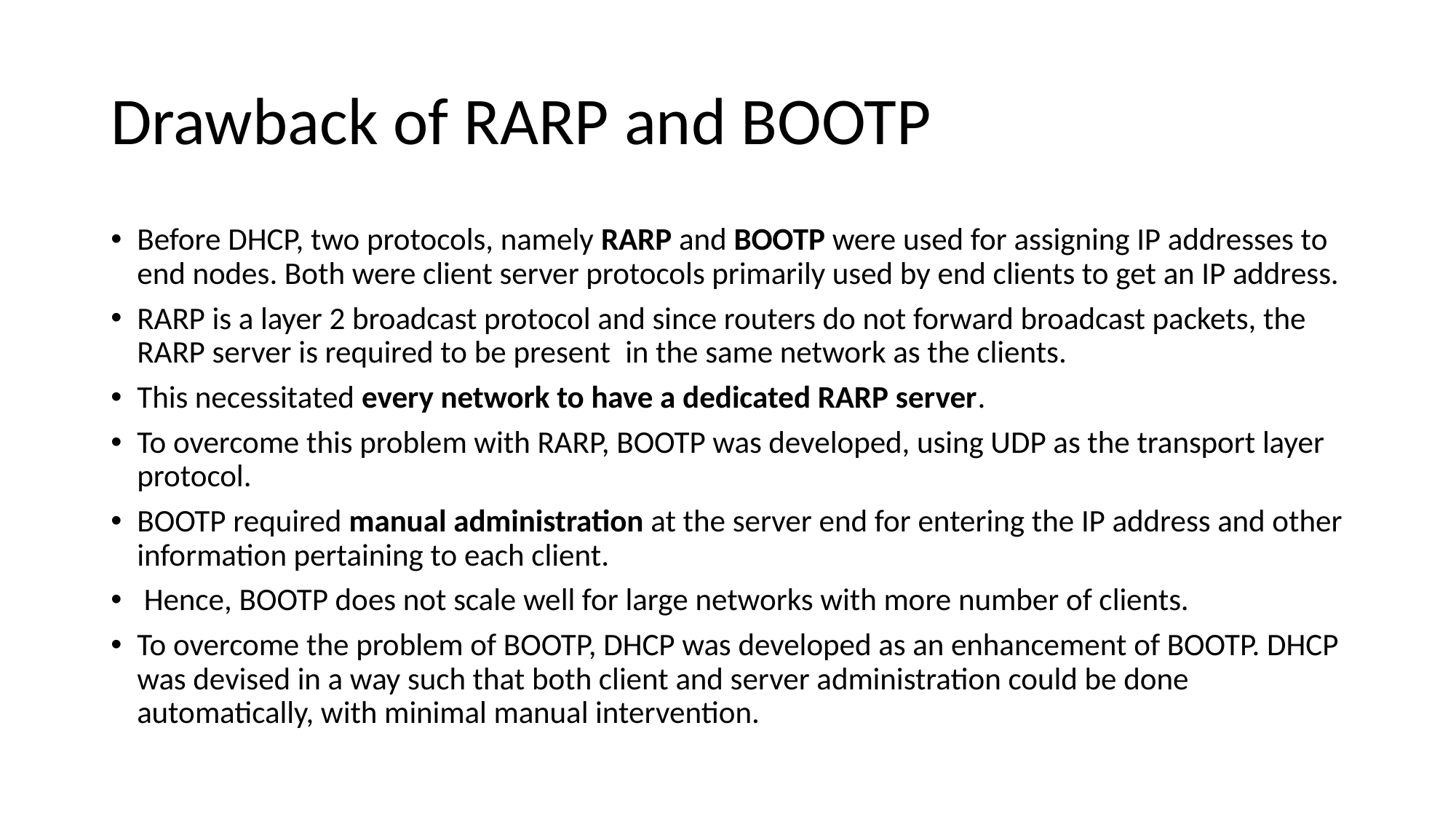

# Drawback of RARP and BOOTP
Before DHCP, two protocols, namely RARP and BOOTP were used for assigning IP addresses to end nodes. Both were client server protocols primarily used by end clients to get an IP address.
RARP is a layer 2 broadcast protocol and since routers do not forward broadcast packets, the RARP server is required to be present  in the same network as the clients.
This necessitated every network to have a dedicated RARP server.
To overcome this problem with RARP, BOOTP was developed, using UDP as the transport layer protocol.
BOOTP required manual administration at the server end for entering the IP address and other information pertaining to each client.
 Hence, BOOTP does not scale well for large networks with more number of clients.
To overcome the problem of BOOTP, DHCP was developed as an enhancement of BOOTP. DHCP was devised in a way such that both client and server administration could be done automatically, with minimal manual intervention.